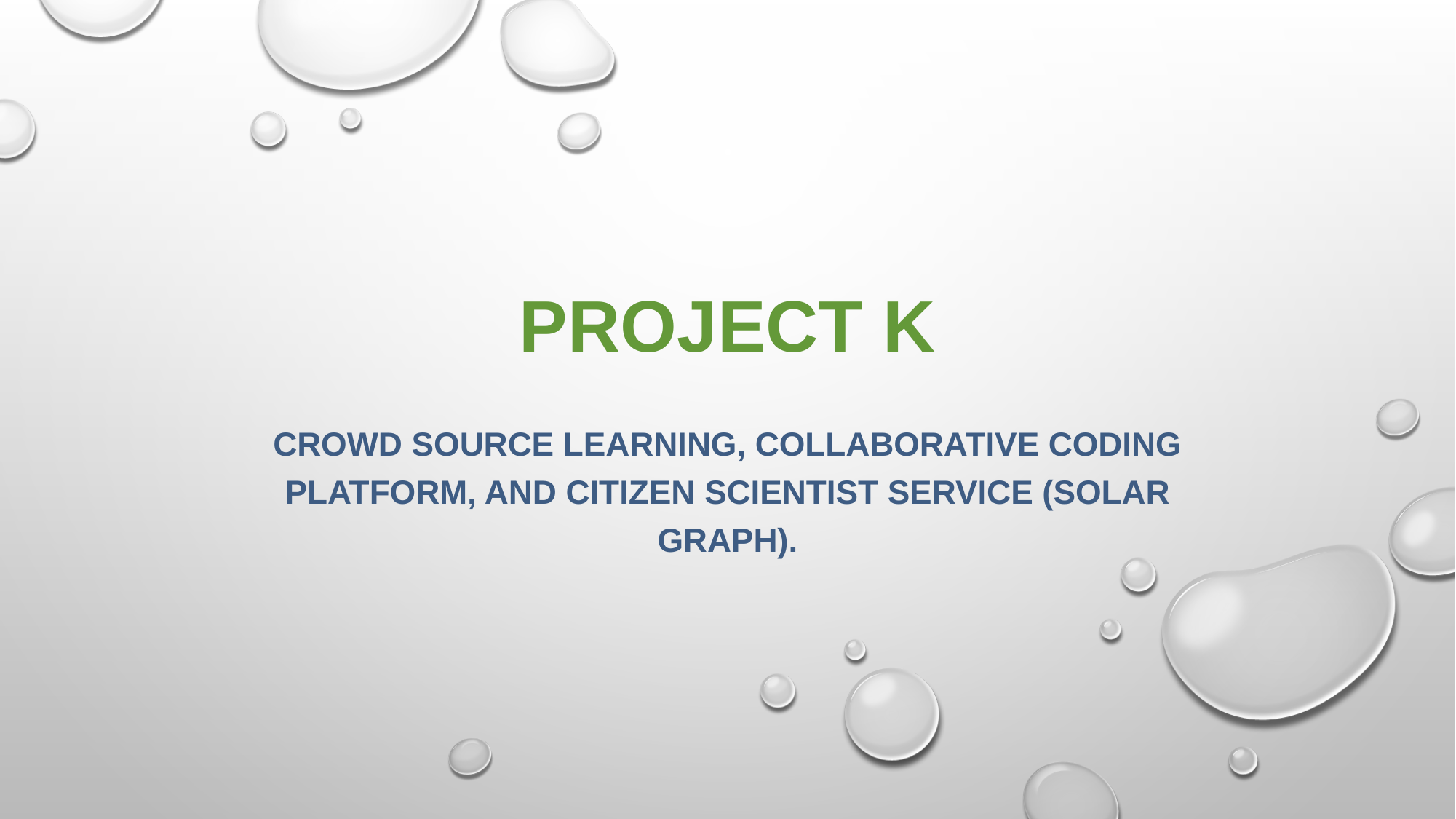

# Project K
Crowd Source Learning, Collaborative Coding Platform, And Citizen Scientist Service (Solar Graph).